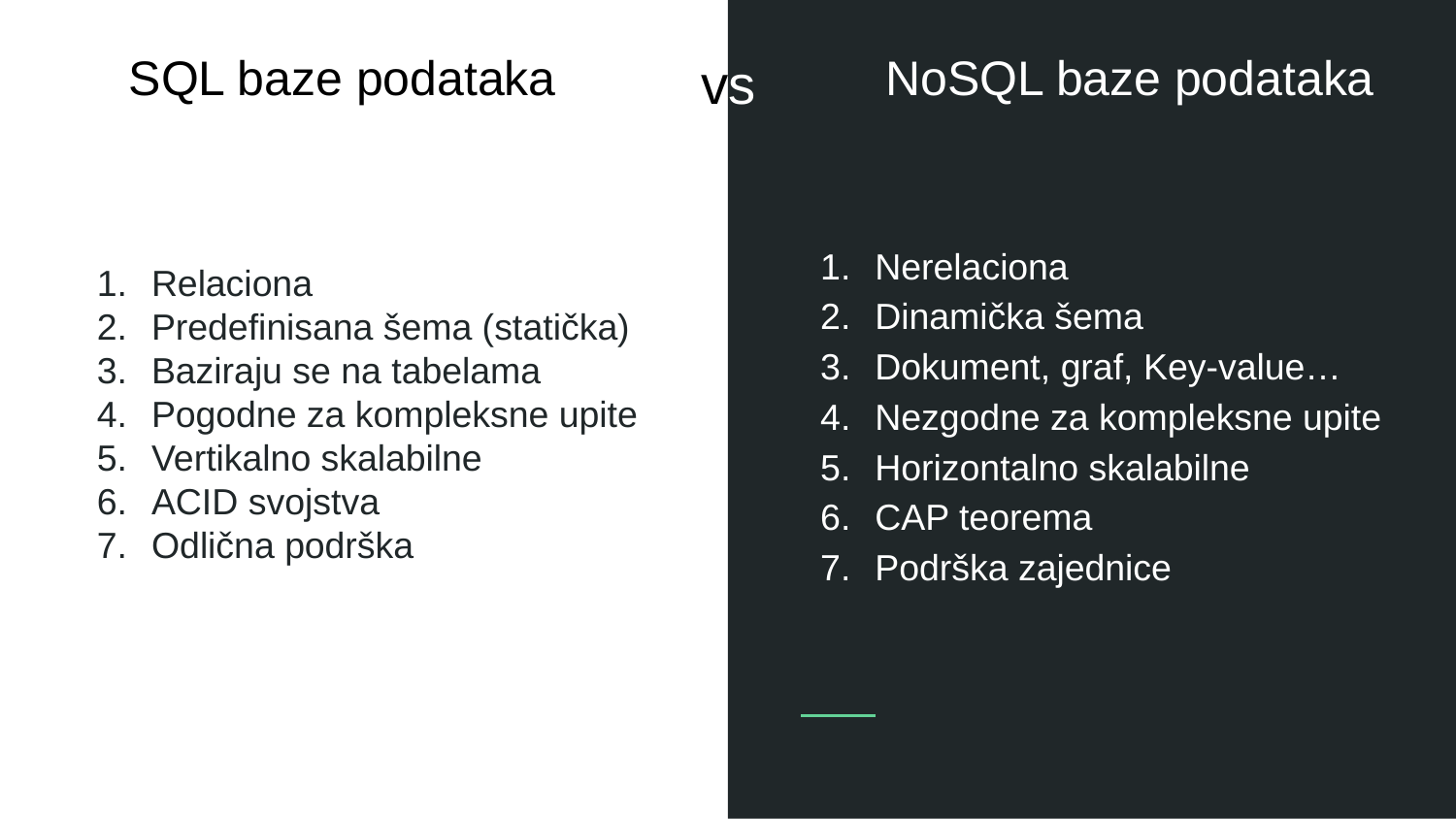

SQL baze podataka
NoSQL baze podataka
vs
Relaciona
Predefinisana šema (statička)
Baziraju se na tabelama
Pogodne za kompleksne upite
Vertikalno skalabilne
ACID svojstva
Odlična podrška
Nerelaciona
Dinamička šema
Dokument, graf, Key-value…
Nezgodne za kompleksne upite
Horizontalno skalabilne
CAP teorema
Podrška zajednice